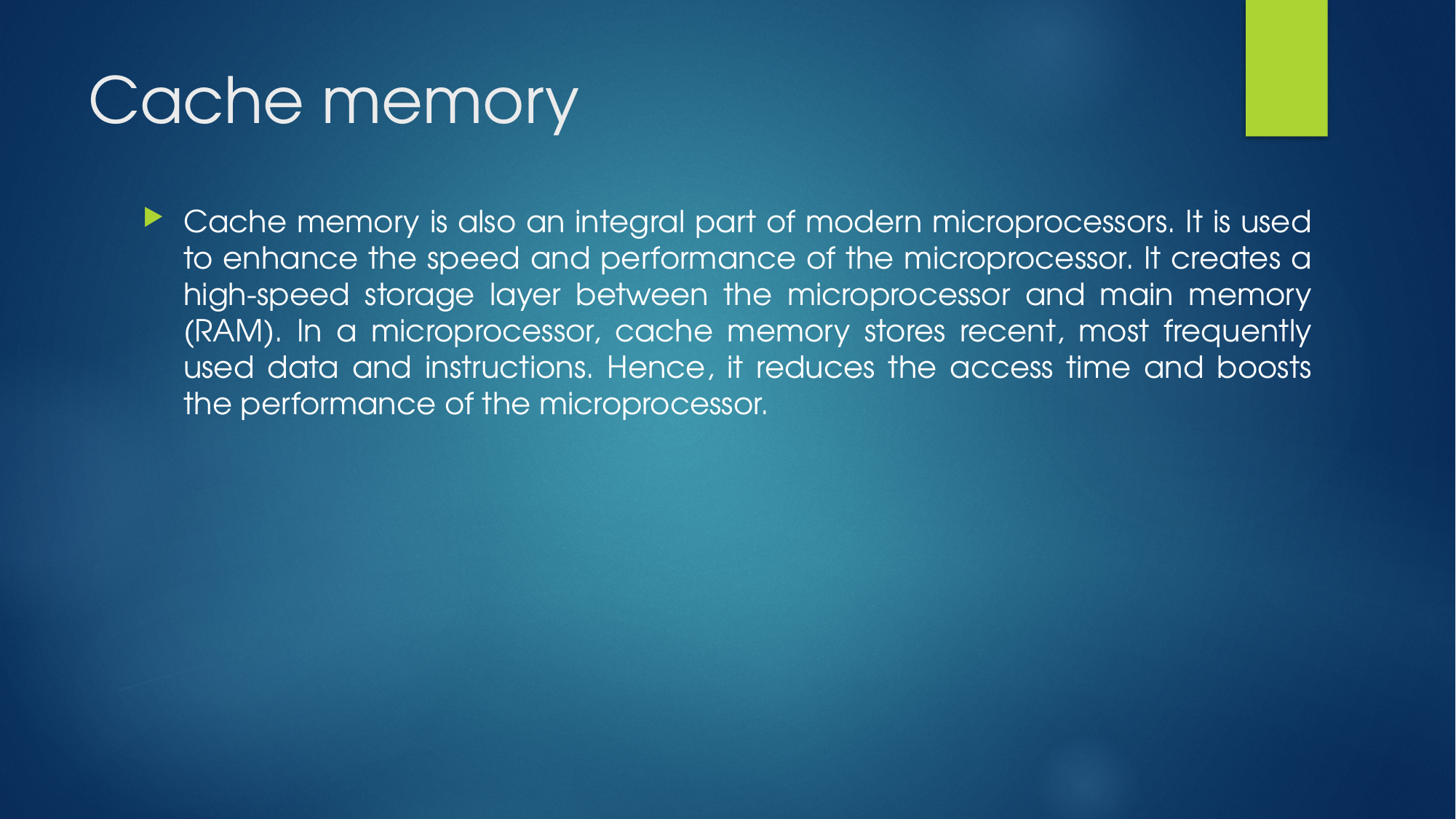

# Cache memory
Cache memory is also an integral part of modern microprocessors. It is used to enhance the speed and performance of the microprocessor. It creates a high-speed storage layer between the microprocessor and main memory (RAM). In a microprocessor, cache memory stores recent, most frequently used data and instructions. Hence, it reduces the access time and boosts the performance of the microprocessor.